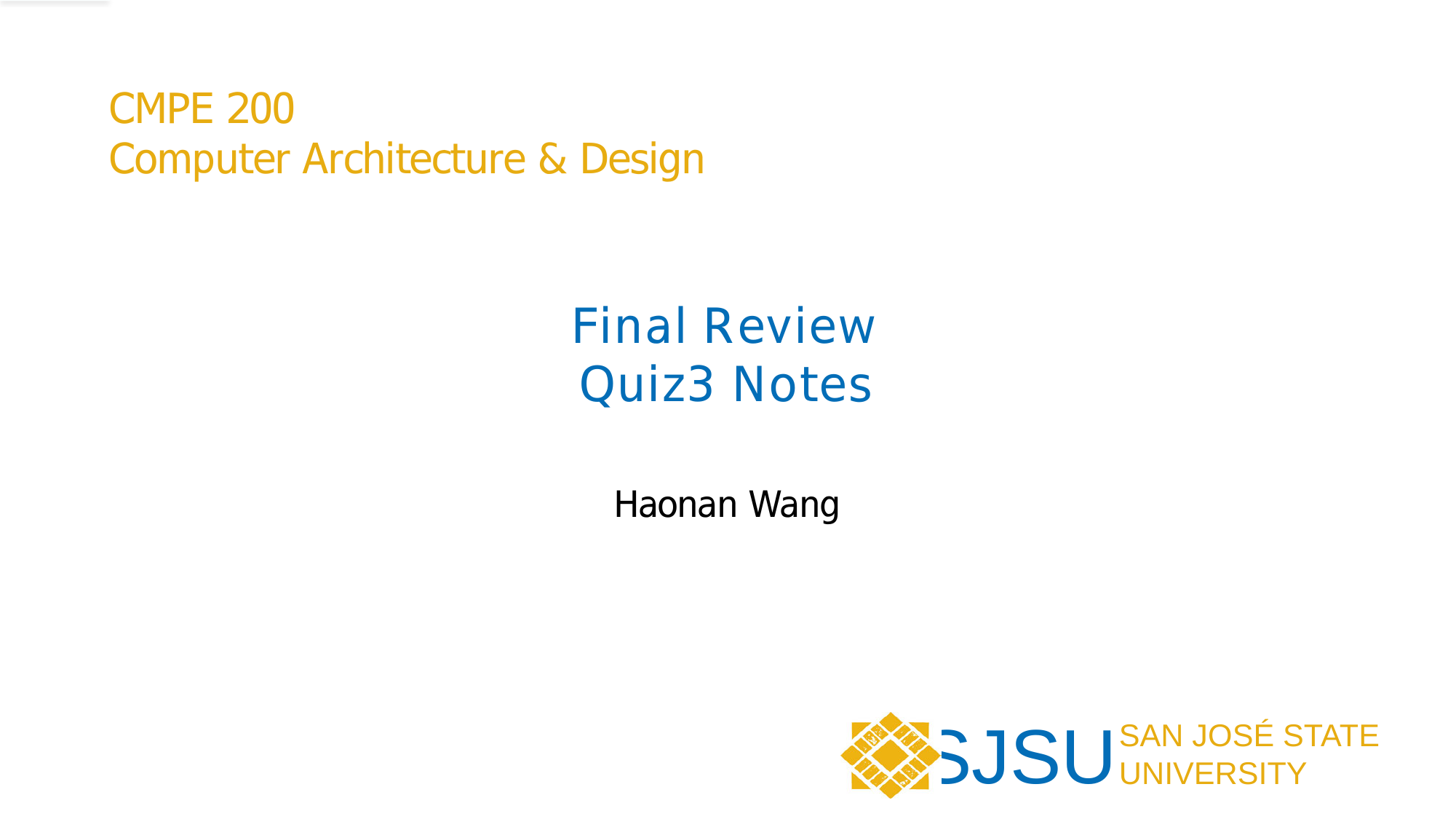

CMPE 200
Computer Architecture & Design
# Final Review Quiz3 Notes
Haonan Wang